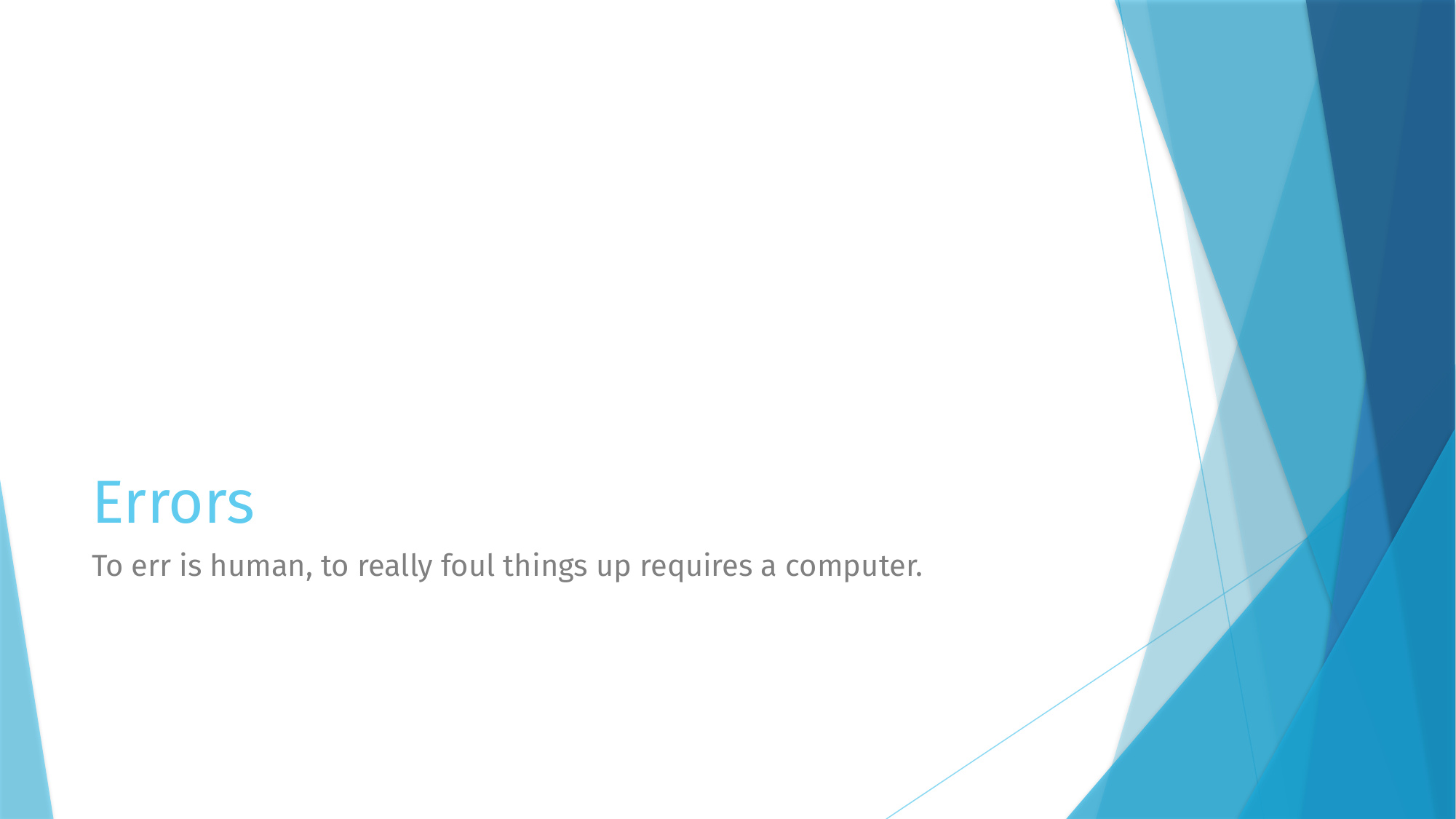

# Errors
To err is human, to really foul things up requires a computer.